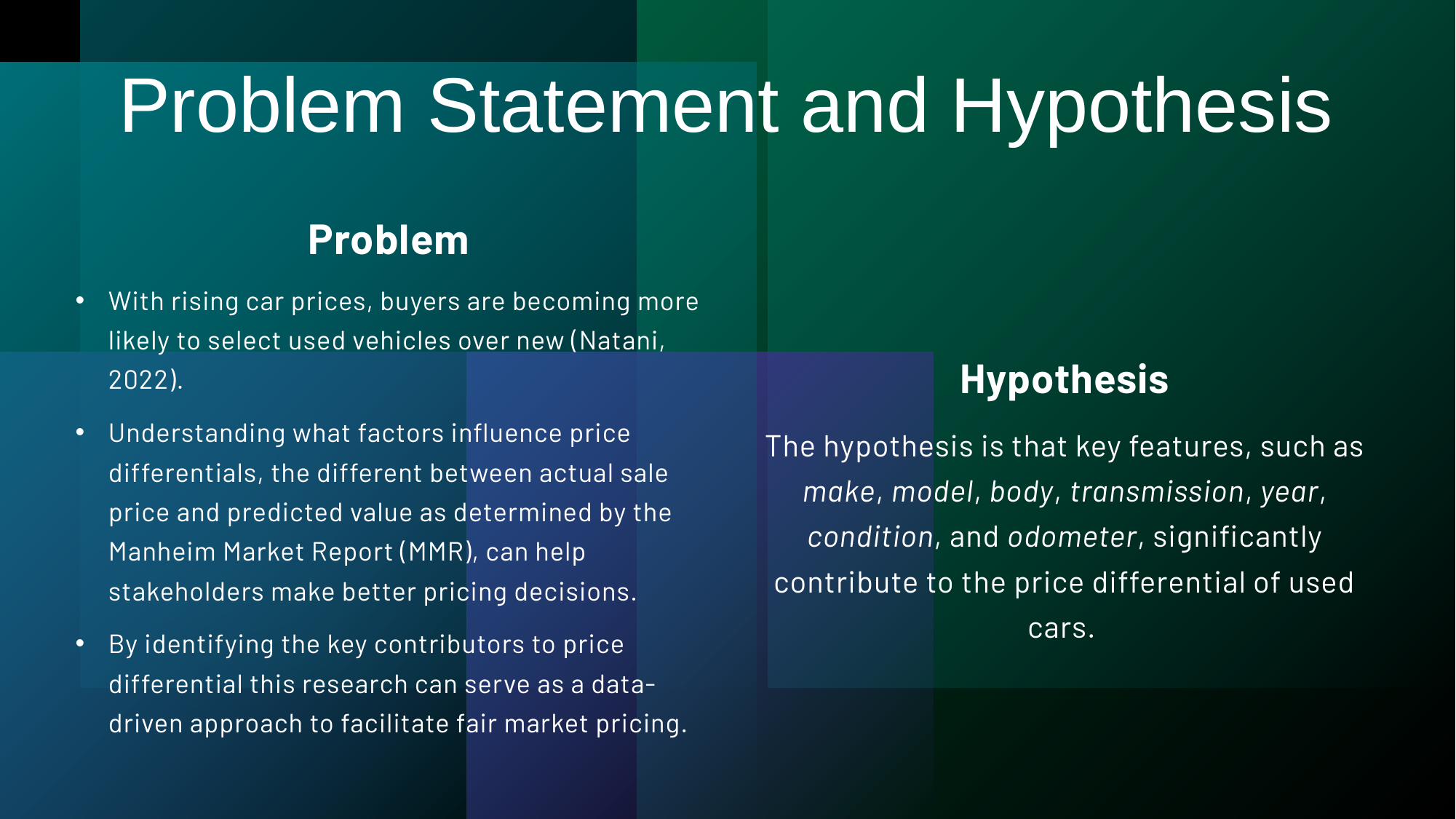

# Problem Statement and Hypothesis
Problem
With rising car prices, buyers are becoming more likely to select used vehicles over new (Natani, 2022).
Understanding what factors influence price differentials, the different between actual sale price and predicted value as determined by the Manheim Market Report (MMR), can help stakeholders make better pricing decisions.
By identifying the key contributors to price differential this research can serve as a data-driven approach to facilitate fair market pricing.

Hypothesis
The hypothesis is that key features, such as make, model, body, transmission, year, condition, and odometer, significantly contribute to the price differential of used cars.